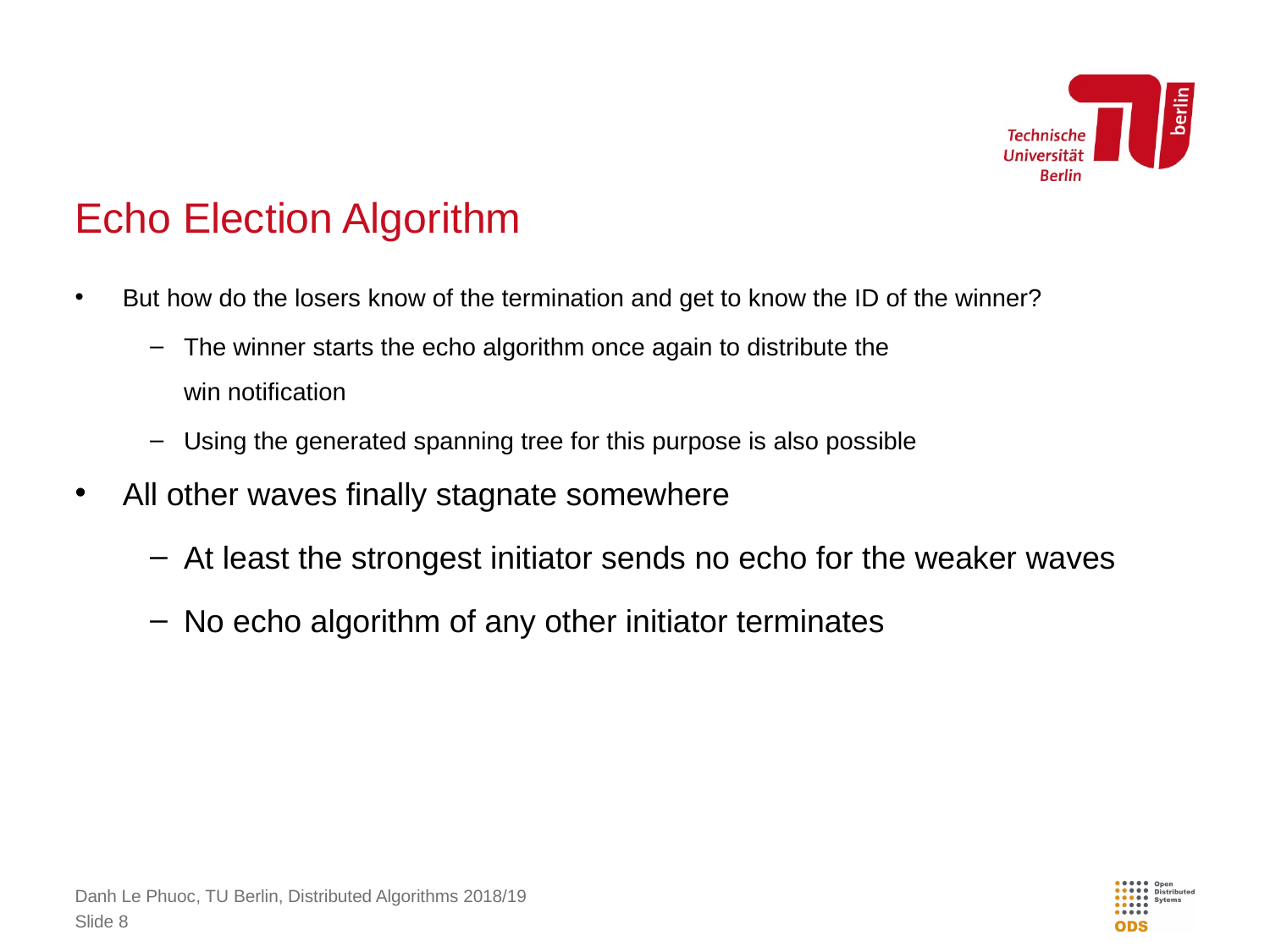

# Echo Election Algorithm
But how do the losers know of the termination and get to know the ID of the winner?
The winner starts the echo algorithm once again to distribute the
win notification
Using the generated spanning tree for this purpose is also possible
All other waves finally stagnate somewhere
At least the strongest initiator sends no echo for the weaker waves
No echo algorithm of any other initiator terminates
Danh Le Phuoc, TU Berlin, Distributed Algorithms 2018/19
Slide 8